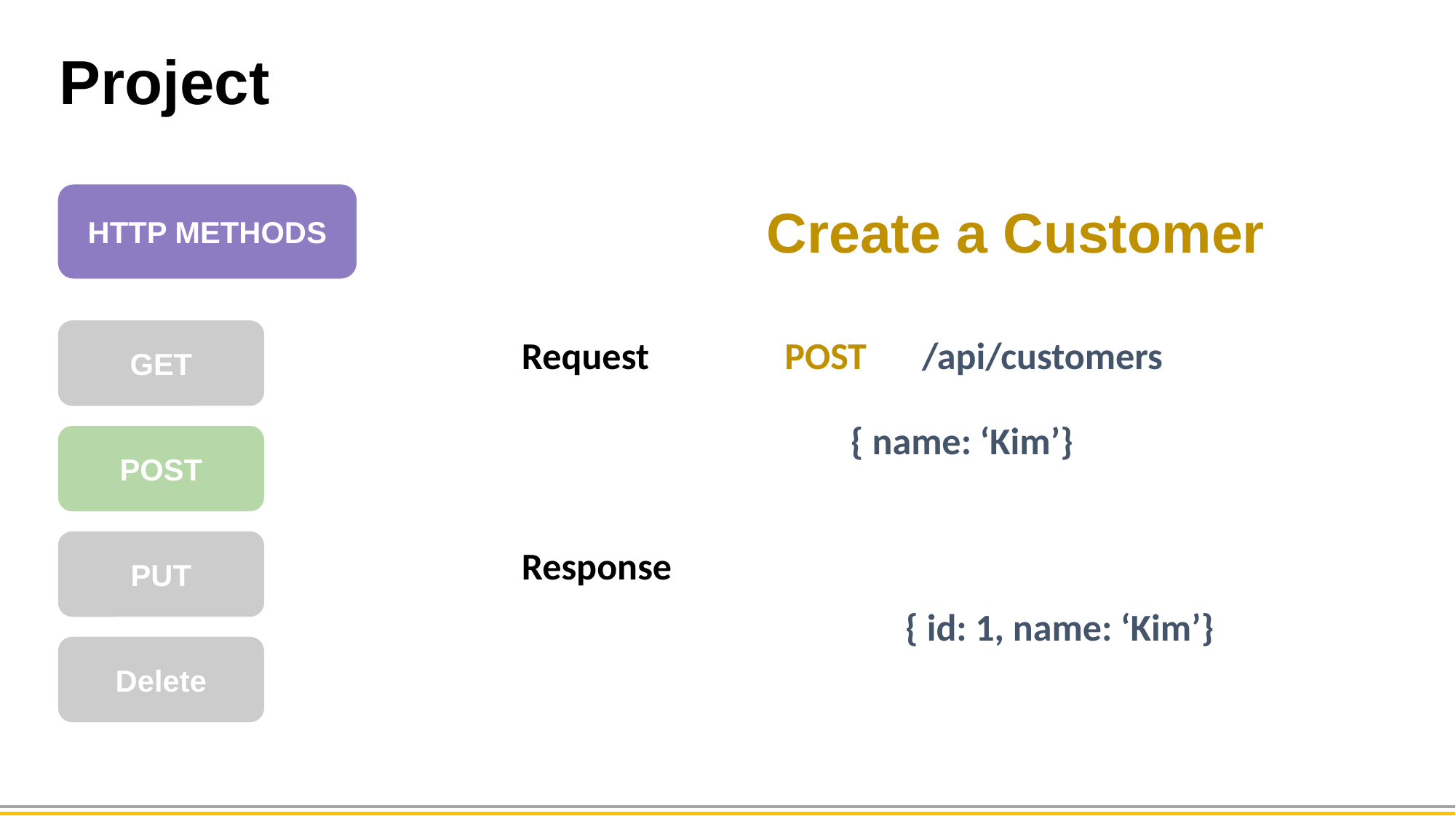

Project
HTTP METHODS
Create a Customer
GET
Request
POST
/api/customers

	{ name: ‘Kim’}

POST
PUT
Response

	{ id: 1, name: ‘Kim’}

Delete